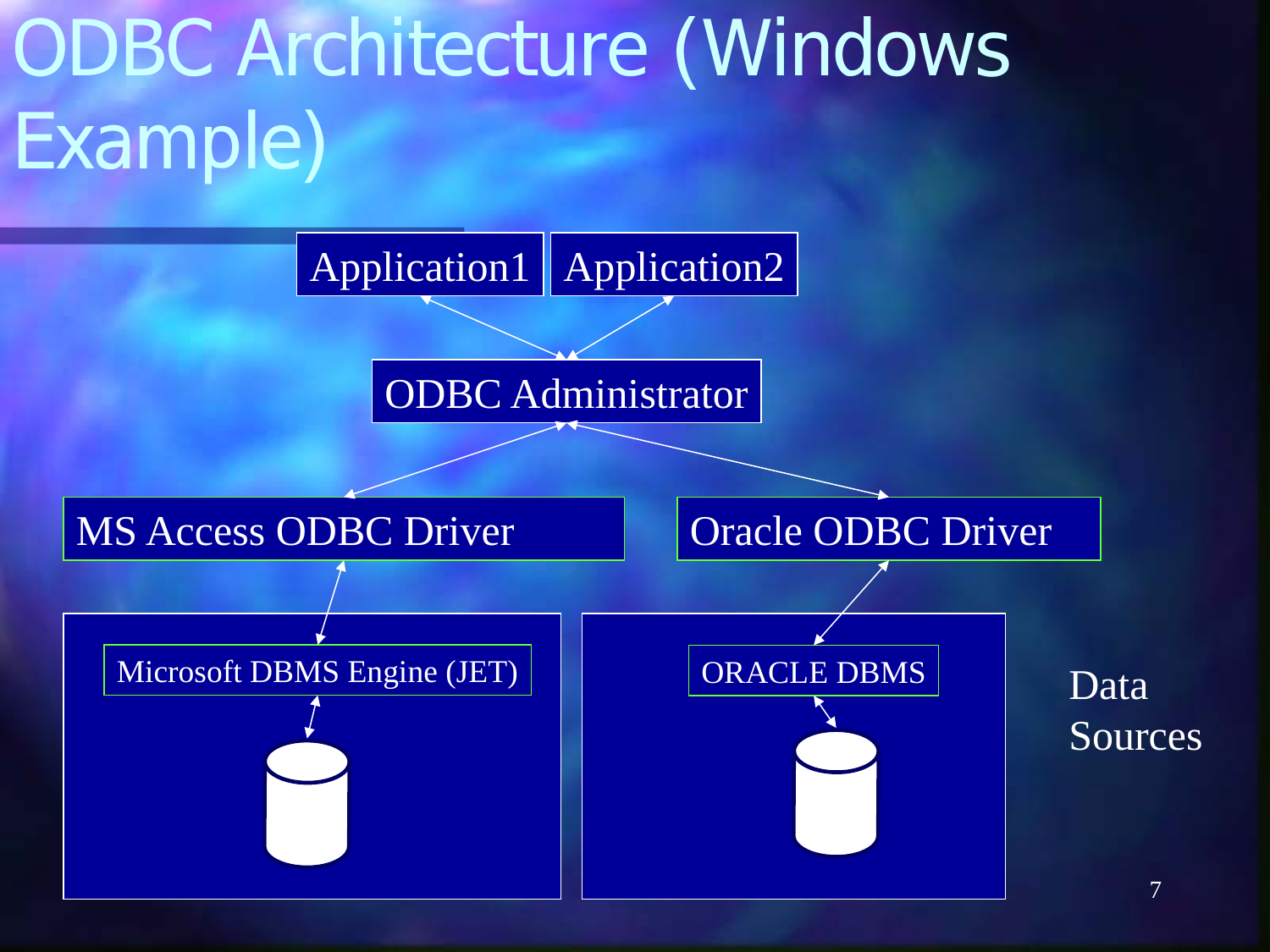

# ODBC Architecture (Windows Example)
Application1
Application2
ODBC Administrator
MS Access ODBC Driver
Oracle ODBC Driver

Microsoft DBMS Engine (JET)
ORACLE DBMS
Data
Sources

7